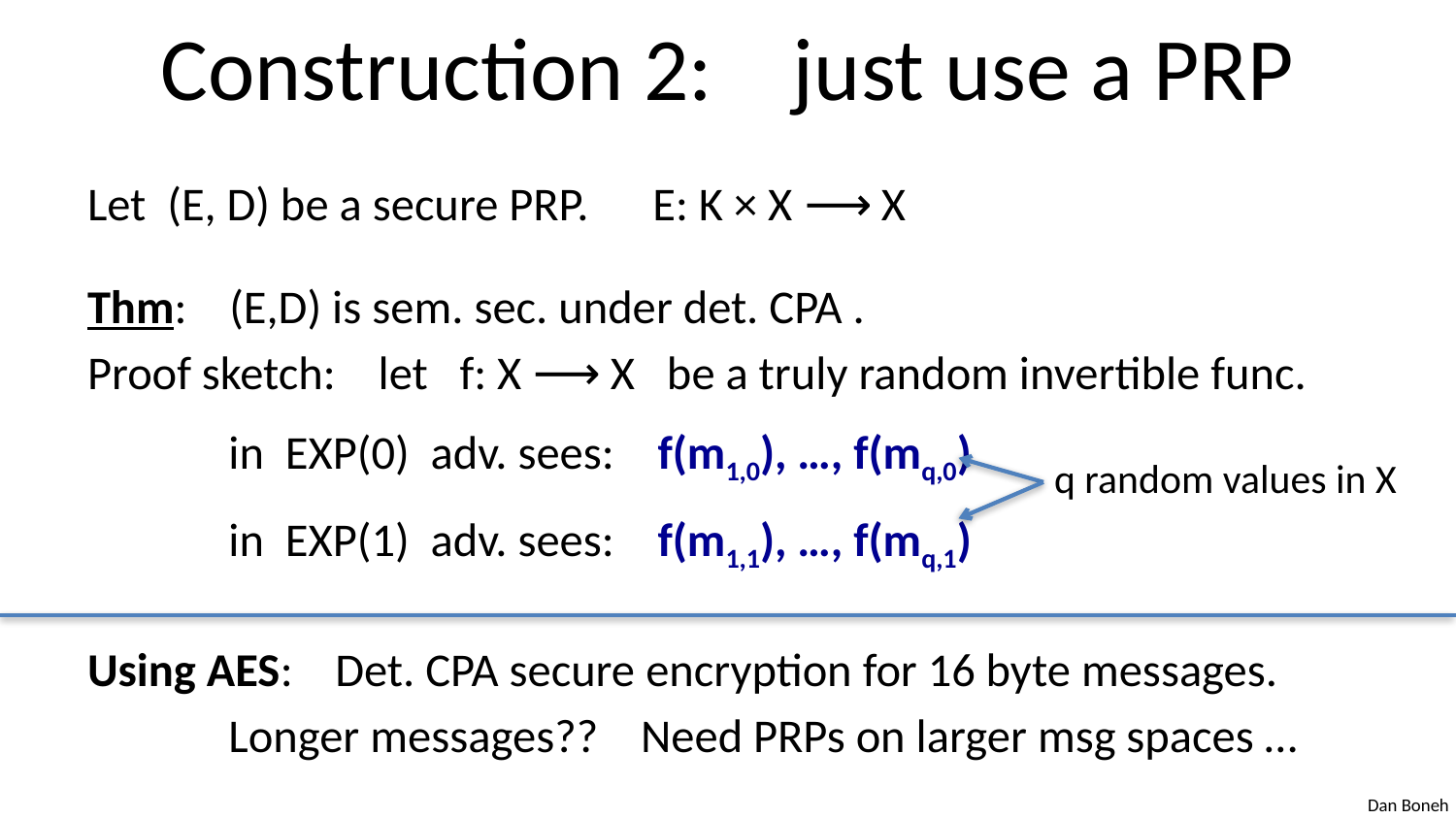

# Construction 2:    just use a PRP
Let  (E, D) be a secure PRP.      E: K × X ⟶ X
Thm:    (E,D) is sem. sec. under det. CPA .
Proof sketch:    let   f: X ⟶ X   be a truly random invertible func.
	in  EXP(0)  adv. sees:    f(m1,0), …, f(mq,0)
	in  EXP(1)  adv. sees:    f(m1,1), …, f(mq,1)

Using AES:    Det. CPA secure encryption for 16 byte messages.
		Longer messages??    Need PRPs on larger msg spaces …
  q random values in X